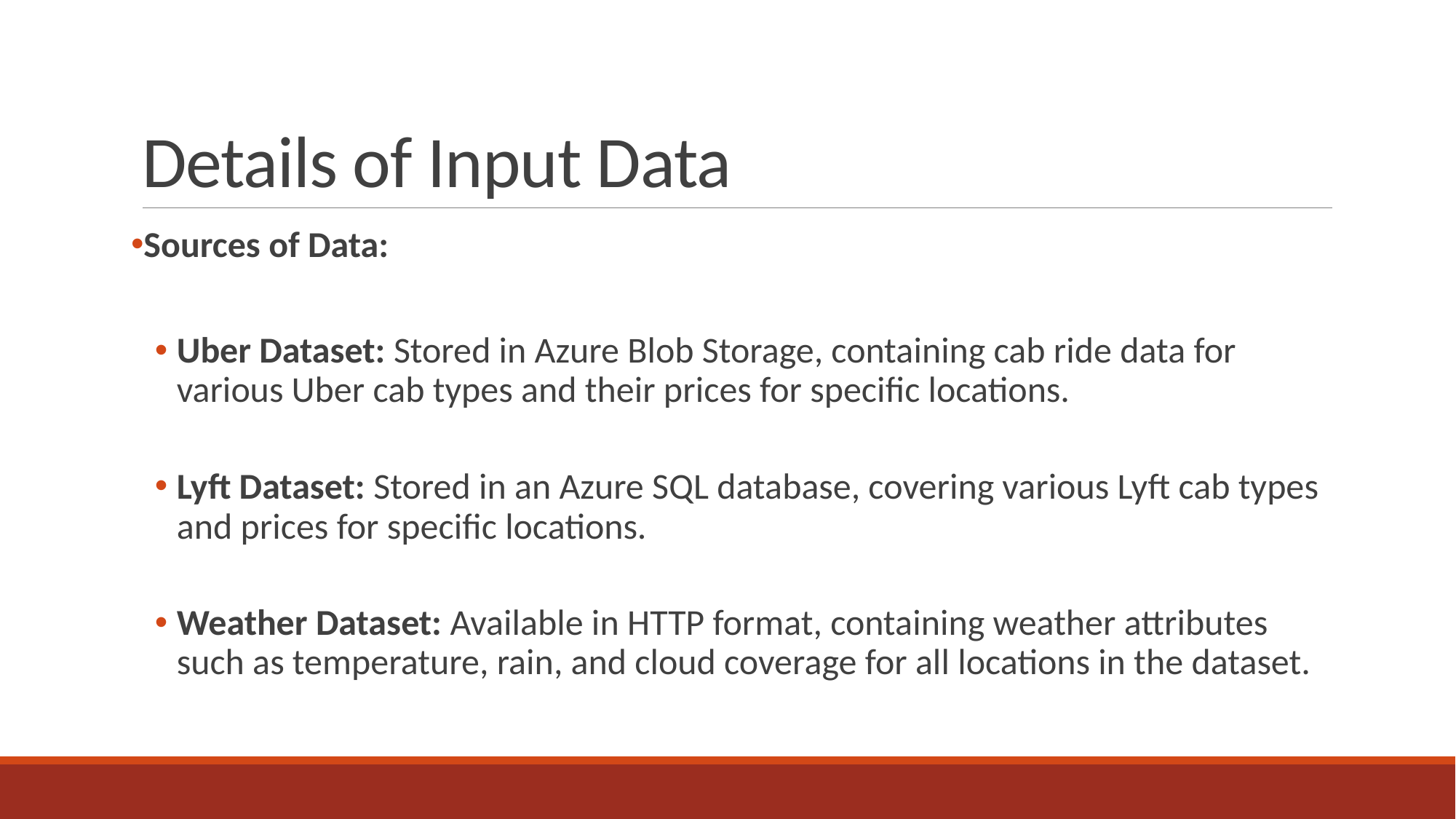

# Details of Input Data
Sources of Data:

Uber Dataset: Stored in Azure Blob Storage, containing cab ride data for various Uber cab types and their prices for specific locations.

Lyft Dataset: Stored in an Azure SQL database, covering various Lyft cab types and prices for specific locations.

Weather Dataset: Available in HTTP format, containing weather attributes such as temperature, rain, and cloud coverage for all locations in the dataset.